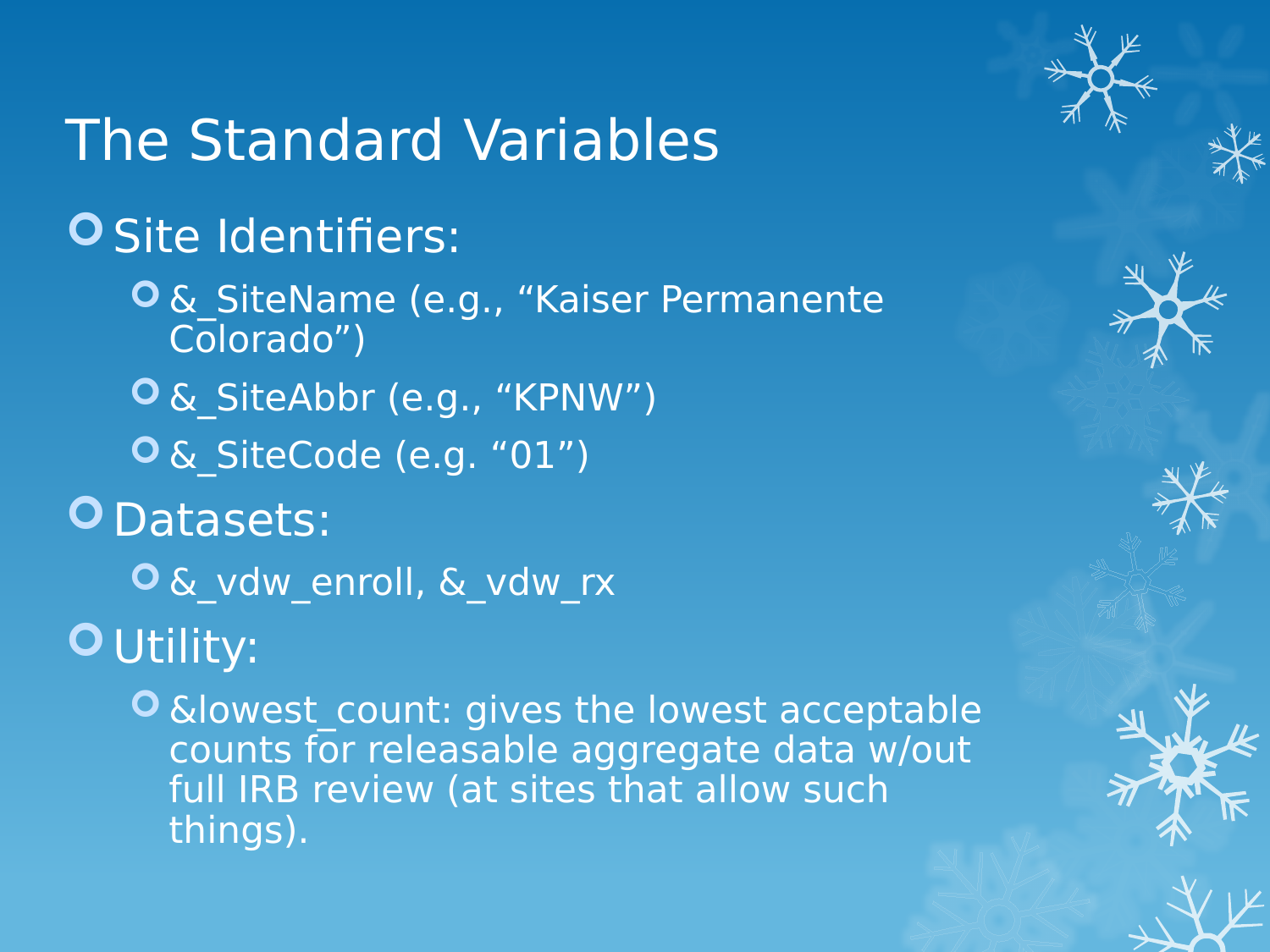

# The Standard Variables
Site Identifiers:
&_SiteName (e.g., “Kaiser Permanente Colorado”)
&_SiteAbbr (e.g., “KPNW”)
&_SiteCode (e.g. “01”)
Datasets:
&_vdw_enroll, &_vdw_rx
Utility:
&lowest_count: gives the lowest acceptable counts for releasable aggregate data w/out full IRB review (at sites that allow such things).